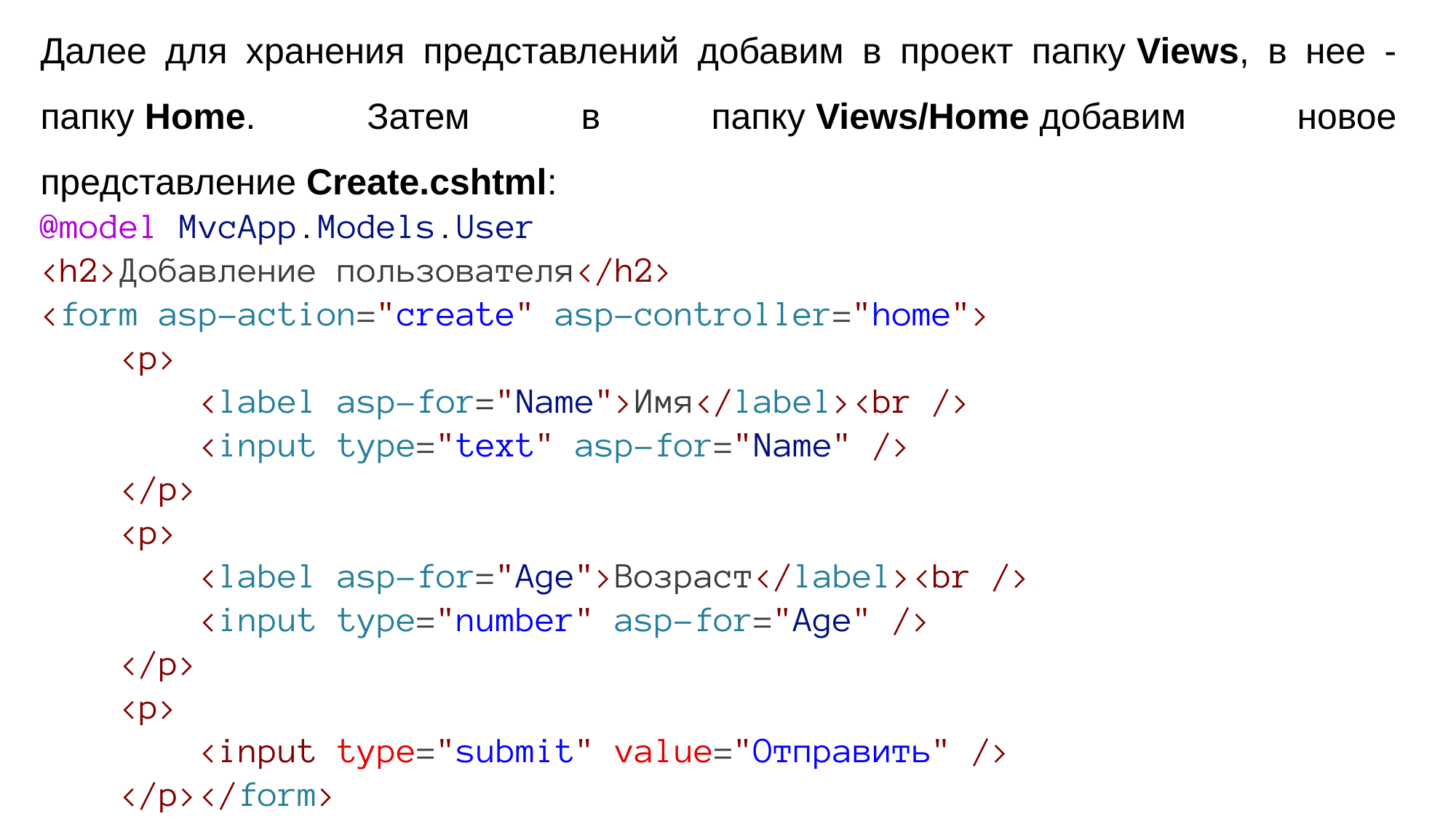

Далее для хранения представлений добавим в проект папку Views, в нее - папку Home. Затем в папку Views/Home добавим новое представление Create.cshtml:
@model MvcApp.Models.User
<h2>Добавление пользователя</h2>
<form asp-action="create" asp-controller="home">
    <p>
        <label asp-for="Name">Имя</label><br />
        <input type="text" asp-for="Name" />
    </p>
    <p>
        <label asp-for="Age">Возраст</label><br />
        <input type="number" asp-for="Age" />
    </p>
    <p>
        <input type="submit" value="Отправить" />
    </p></form>